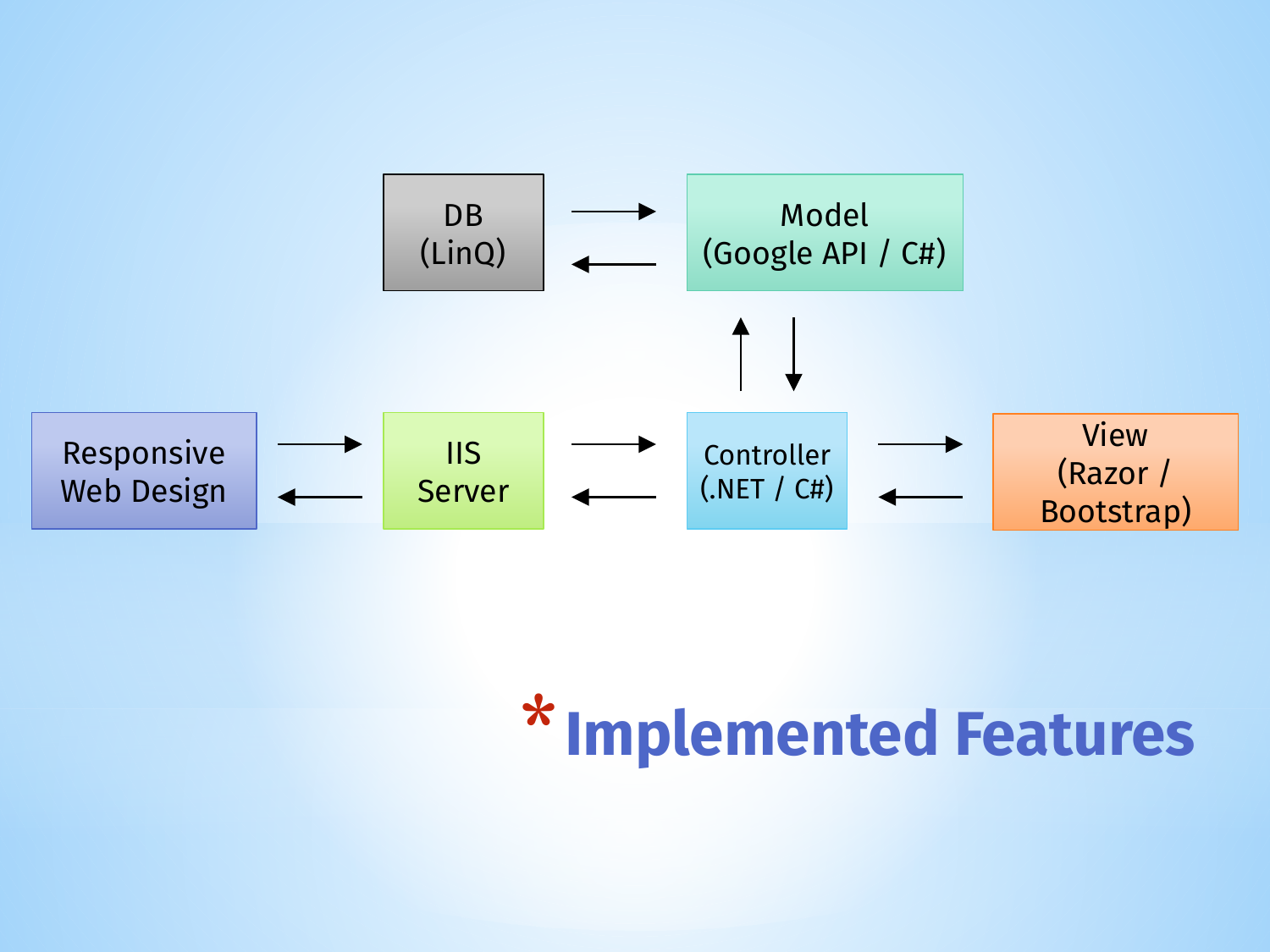

DB
(LinQ)
Model
(Google API / C#)
Responsive Web Design
IIS
Server
Controller
(.NET / C#)
View
(Razor / Bootstrap)
# Implemented Features